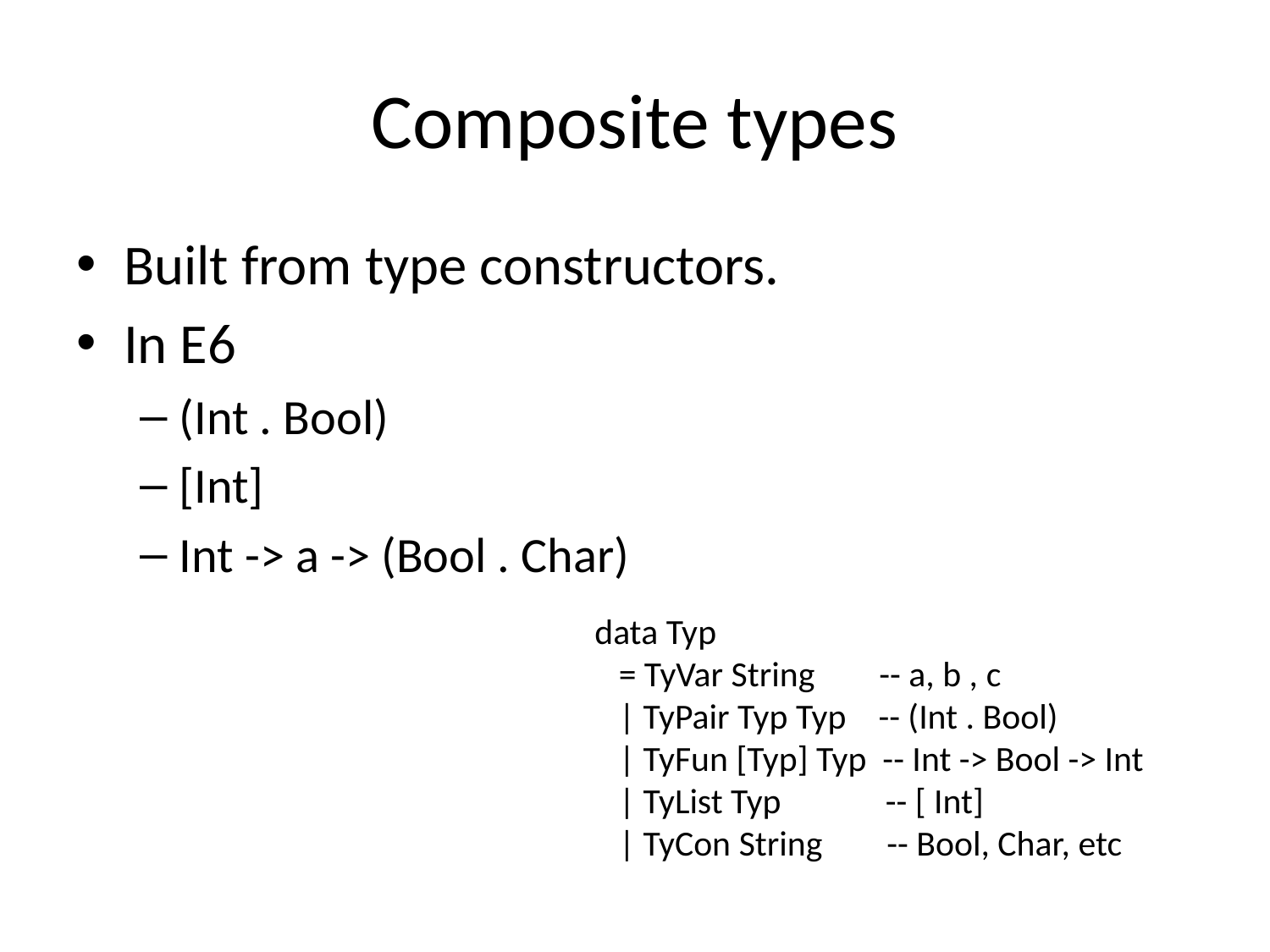

# Composite types
Built from type constructors.
In E6
(Int . Bool)
[Int]
Int -> a -> (Bool . Char)
data Typ
   = TyVar String        -- a, b , c
   | TyPair Typ Typ    -- (Int . Bool)
   | TyFun [Typ] Typ  -- Int -> Bool -> Int
   | TyList Typ             -- [ Int]
   | TyCon String        -- Bool, Char, etc